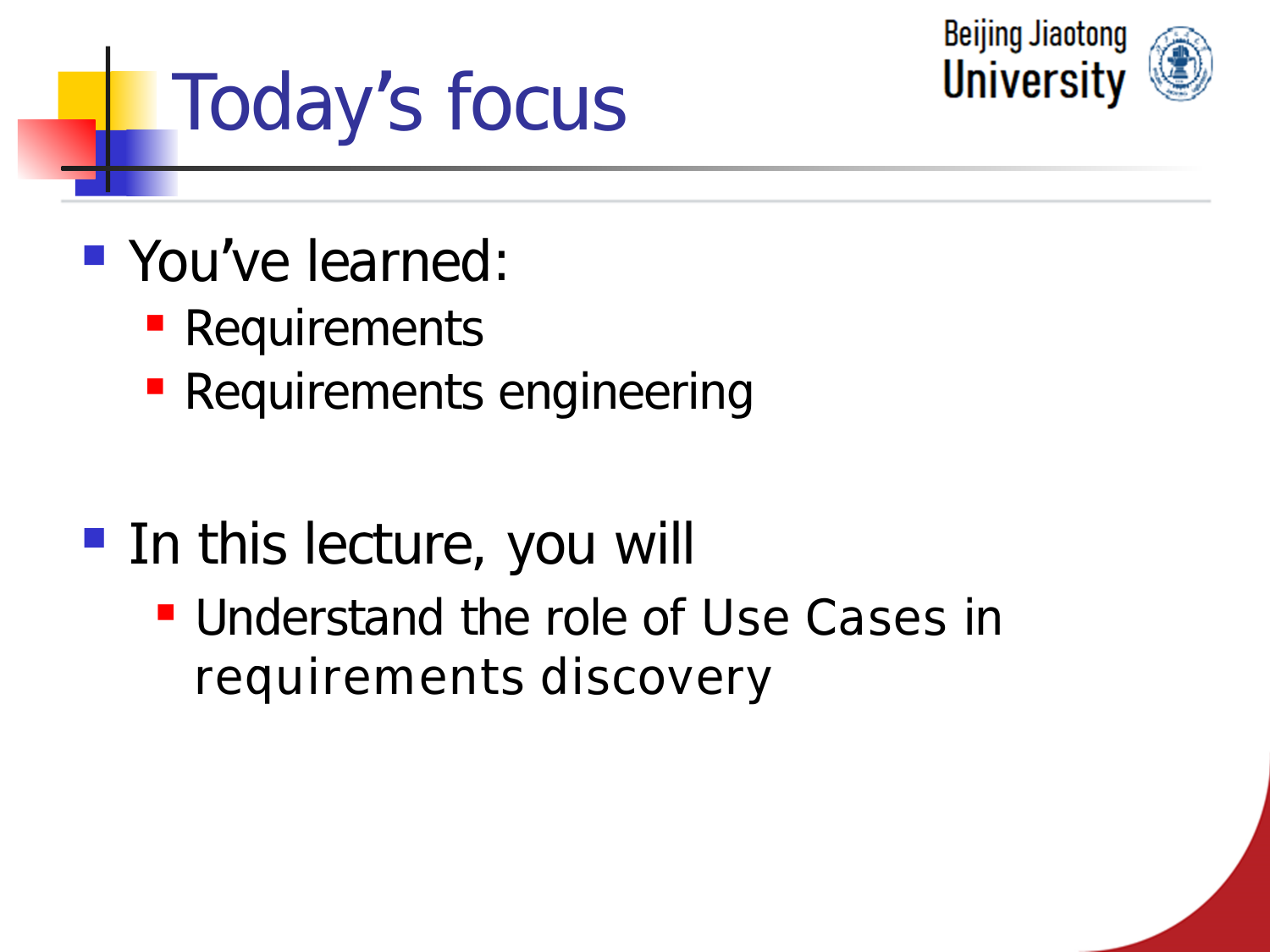

# Today’s focus
You’ve learned:
Requirements
Requirements engineering

In this lecture, you will
Understand the role of Use Cases in requirements discovery